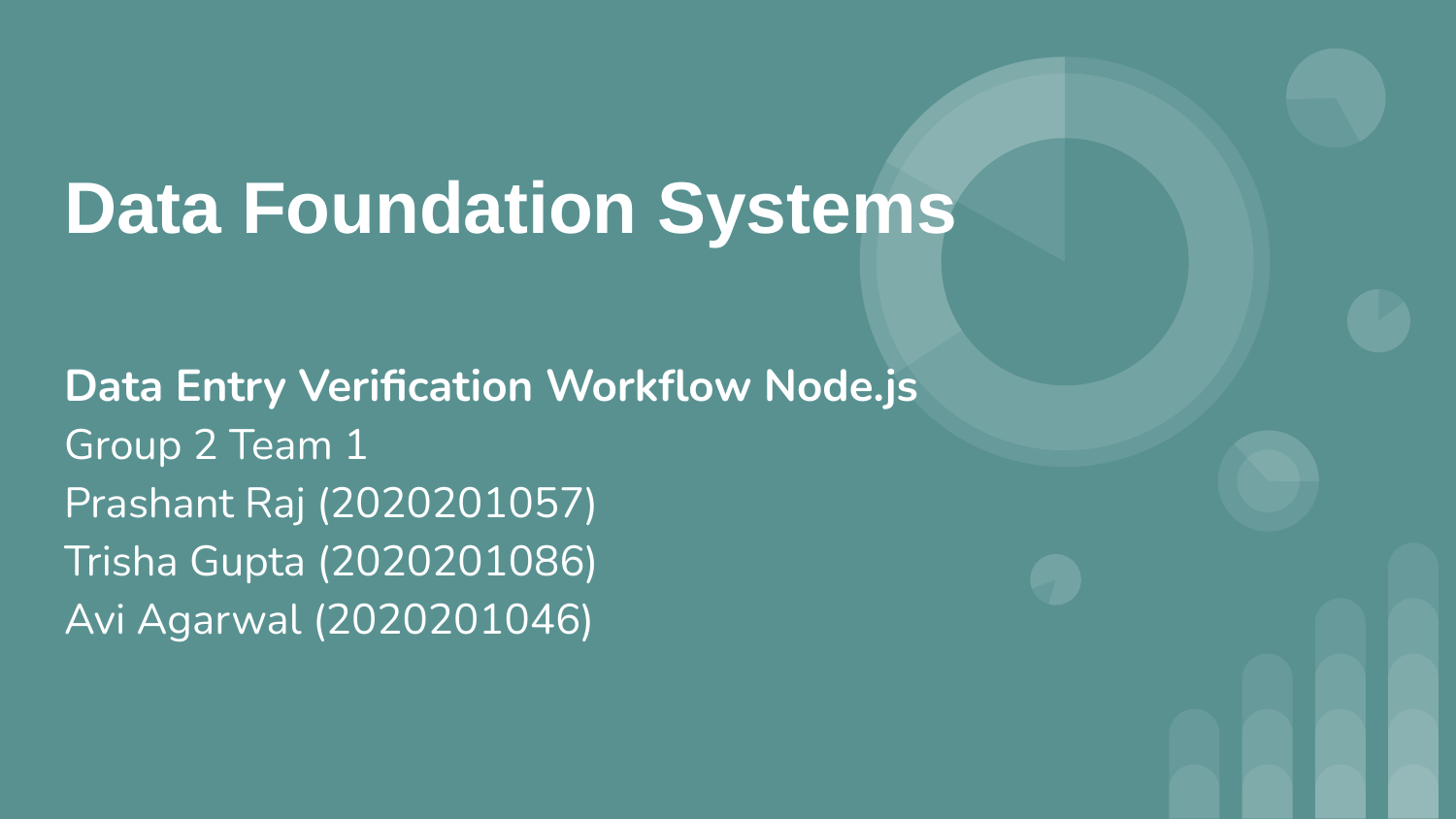

# Data Foundation Systems
Data Entry Verification Workflow Node.js
Group 2 Team 1
Prashant Raj (2020201057)
Trisha Gupta (2020201086)
Avi Agarwal (2020201046)